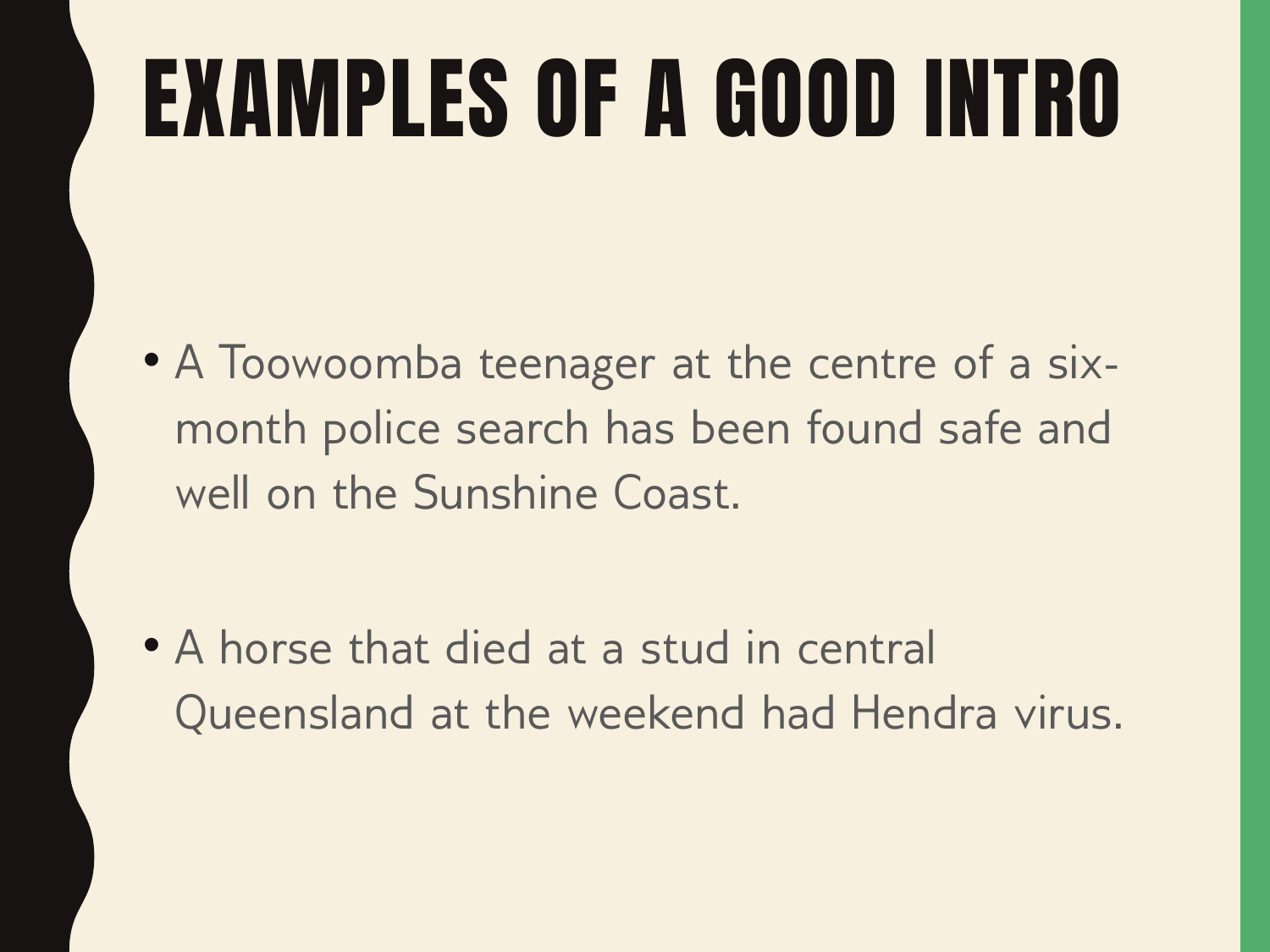

# Examples of a good intro
A Toowoomba teenager at the centre of a six-month police search has been found safe and well on the Sunshine Coast.

A horse that died at a stud in central Queensland at the weekend had Hendra virus.